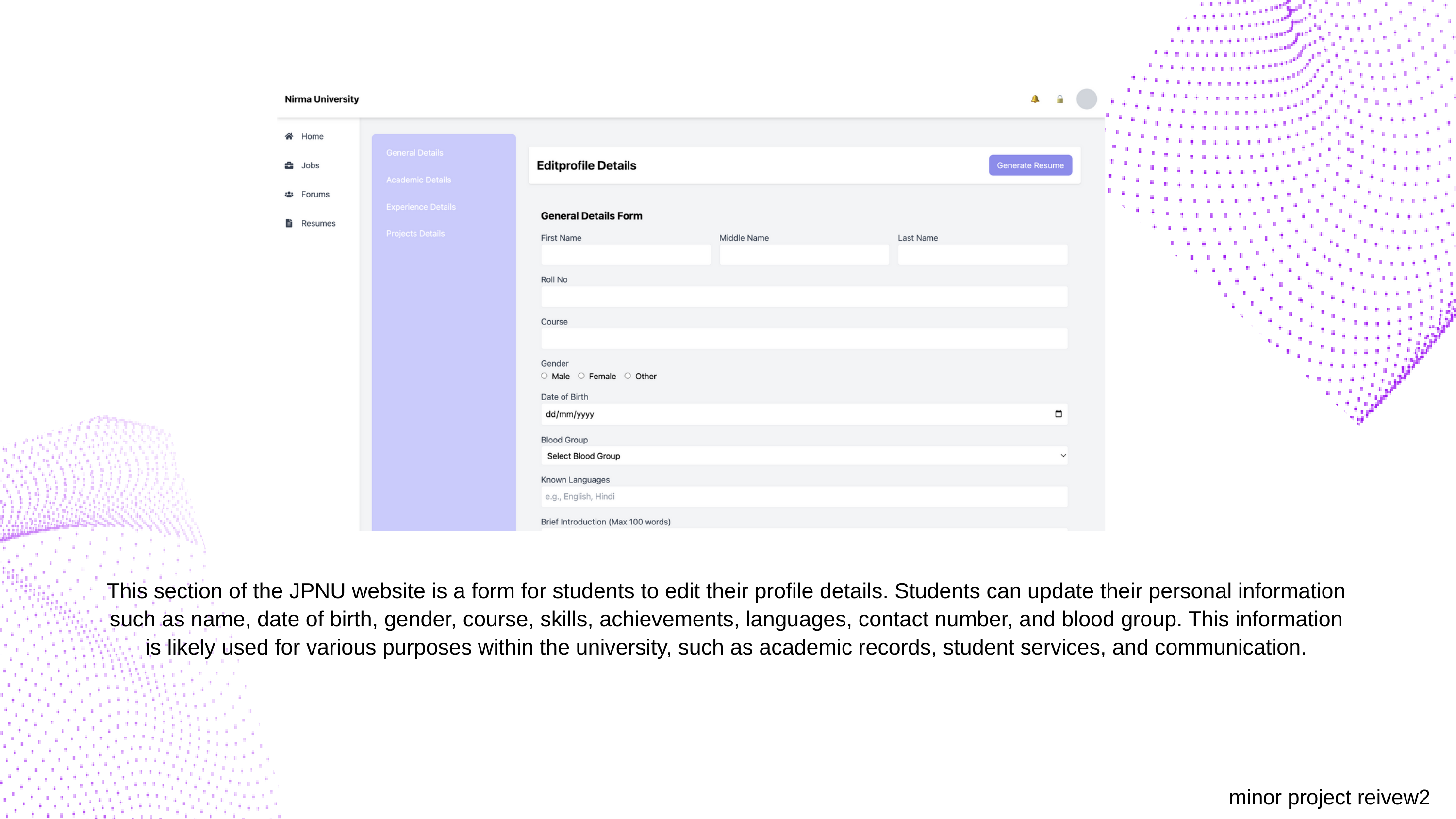

This section of the JPNU website is a form for students to edit their profile details. Students can update their personal information such as name, date of birth, gender, course, skills, achievements, languages, contact number, and blood group. This information is likely used for various purposes within the university, such as academic records, student services, and communication.
minor project reivew2